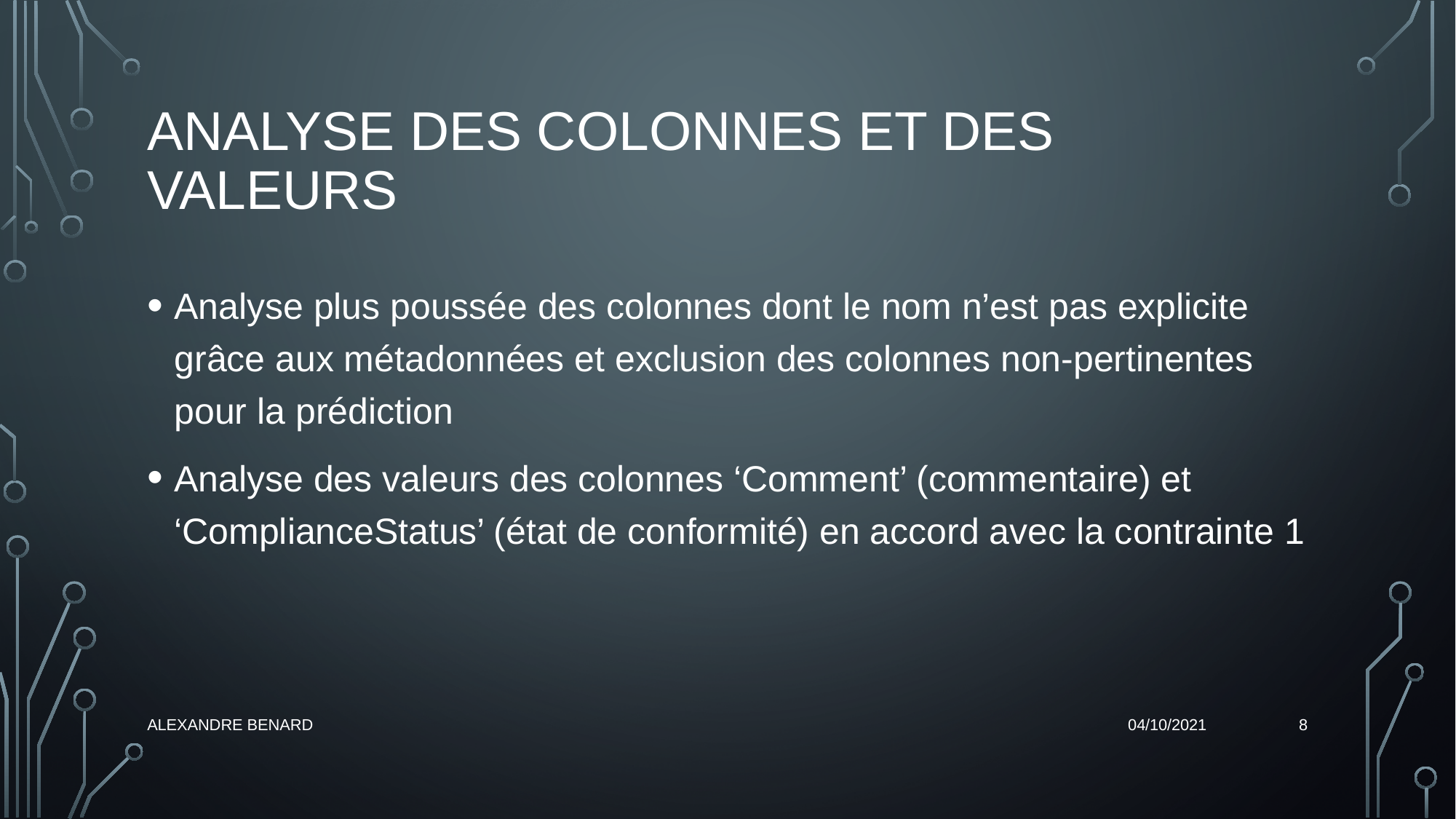

# Analyse des colonnes et des valeurs
Analyse plus poussée des colonnes dont le nom n’est pas explicite grâce aux métadonnées et exclusion des colonnes non-pertinentes pour la prédiction
Analyse des valeurs des colonnes ‘Comment’ (commentaire) et ‘ComplianceStatus’ (état de conformité) en accord avec la contrainte 1

8
Alexandre BENARD
04/10/2021